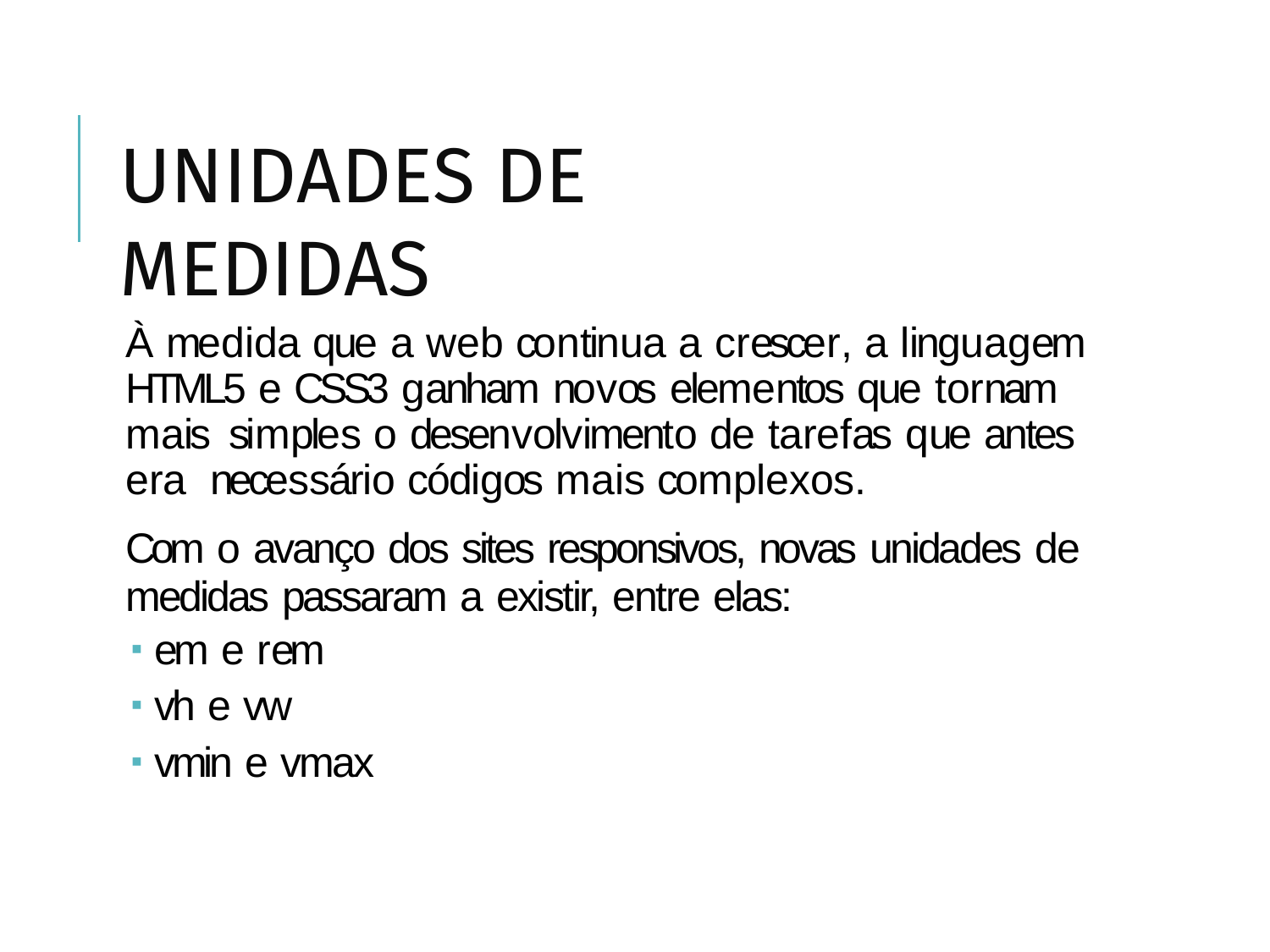

# UNIDADES DE MEDIDAS
À medida que a web continua a crescer, a linguagem  HTML5 e CSS3 ganham novos elementos que tornam mais  simples o desenvolvimento de tarefas que antes era  necessário códigos mais complexos.
Com o avanço dos sites responsivos, novas unidades de
medidas passaram a existir, entre elas:
🢝 em e rem
🢝 vh e vw
🢝 vmin e vmax